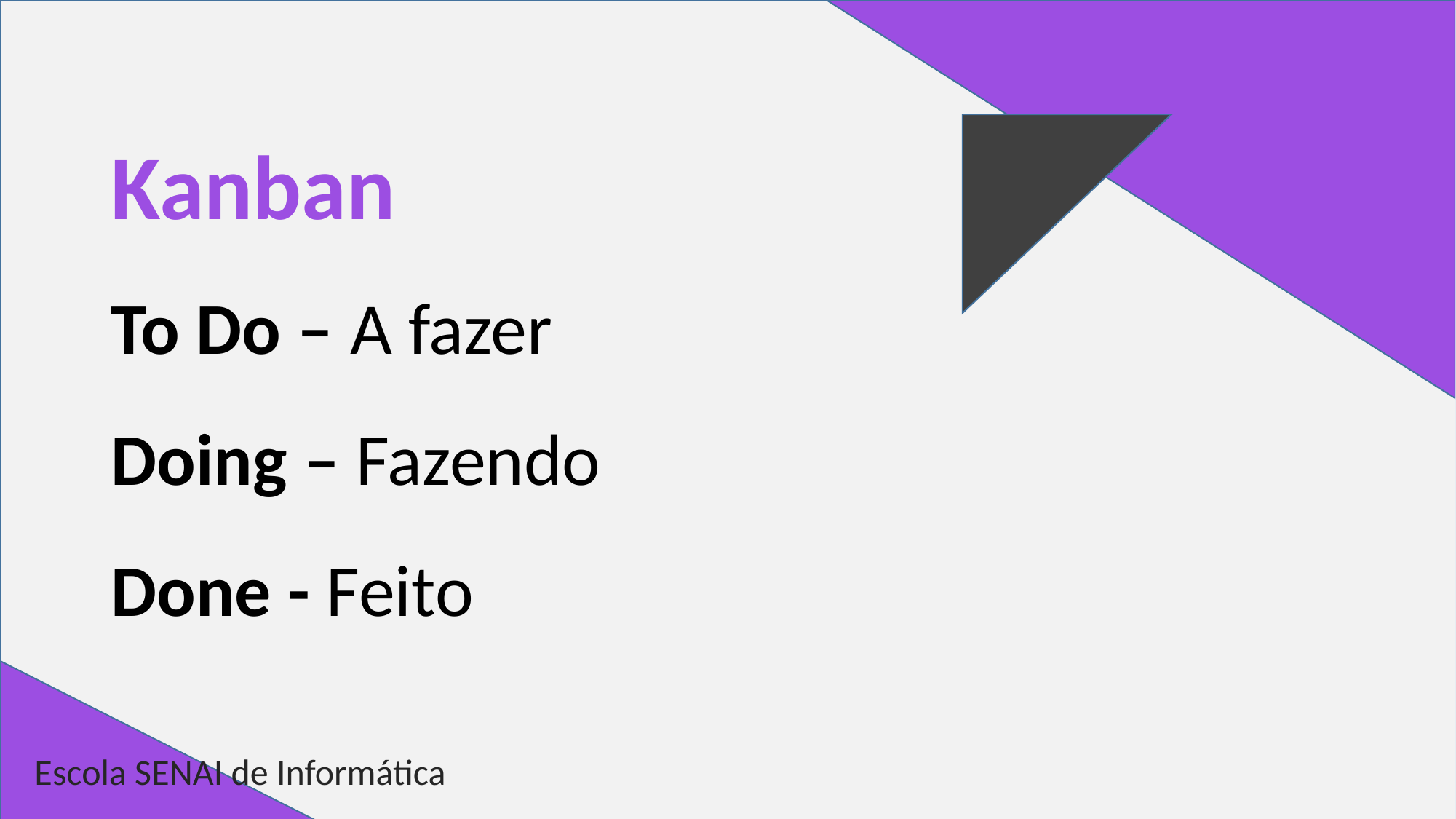

# Kanban To Do – A fazer Doing – Fazendo Done - Feito